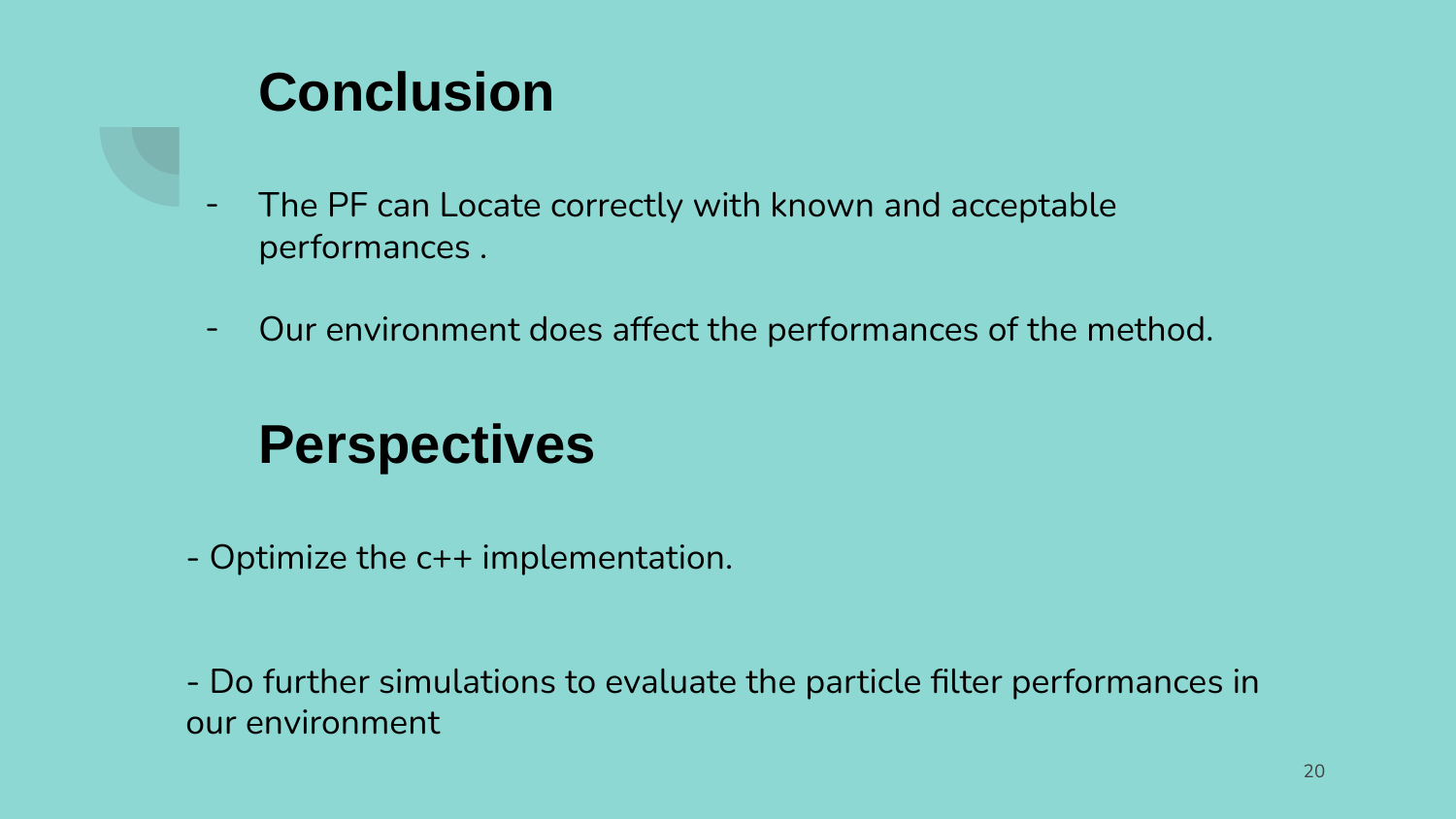

Conclusion

The PF can Locate correctly with known and acceptable performances .

Our environment does affect the performances of the method.

Perspectives

- Optimize the c++ implementation.

- Do further simulations to evaluate the particle filter performances in our environment
20